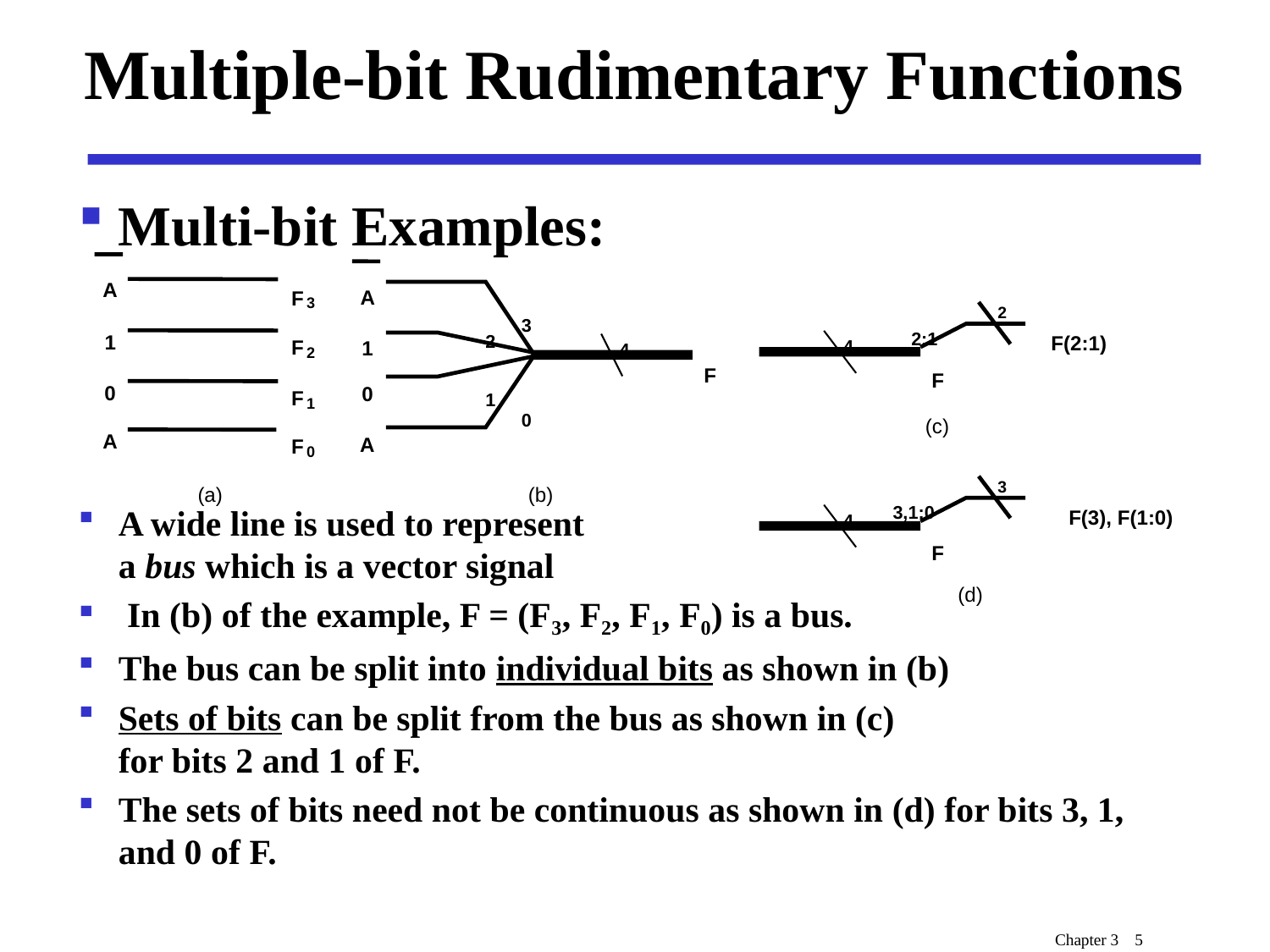

# Multiple-bit Rudimentary Functions
Multi-bit Examples:

A wide line is used to represent
a bus which is a vector signal
 In (b) of the example, F = (F3, F2, F1, F0) is a bus.
The bus can be split into individual bits as shown in (b)
Sets of bits can be split from the bus as shown in (c)
for bits 2 and 1 of F.
The sets of bits need not be continuous as shown in (d) for bits 3, 1, and 0 of F.
A

A

F
3

2
3

1
2:1
F(2:1)
2
F
1
4
4

2

F
F

0
0
F
1
1

0
(c)
A

A
F
0

3
(a)
(b)

3,1:0
F(3), F(1:0)
4

F

(d)
Chapter 3    5